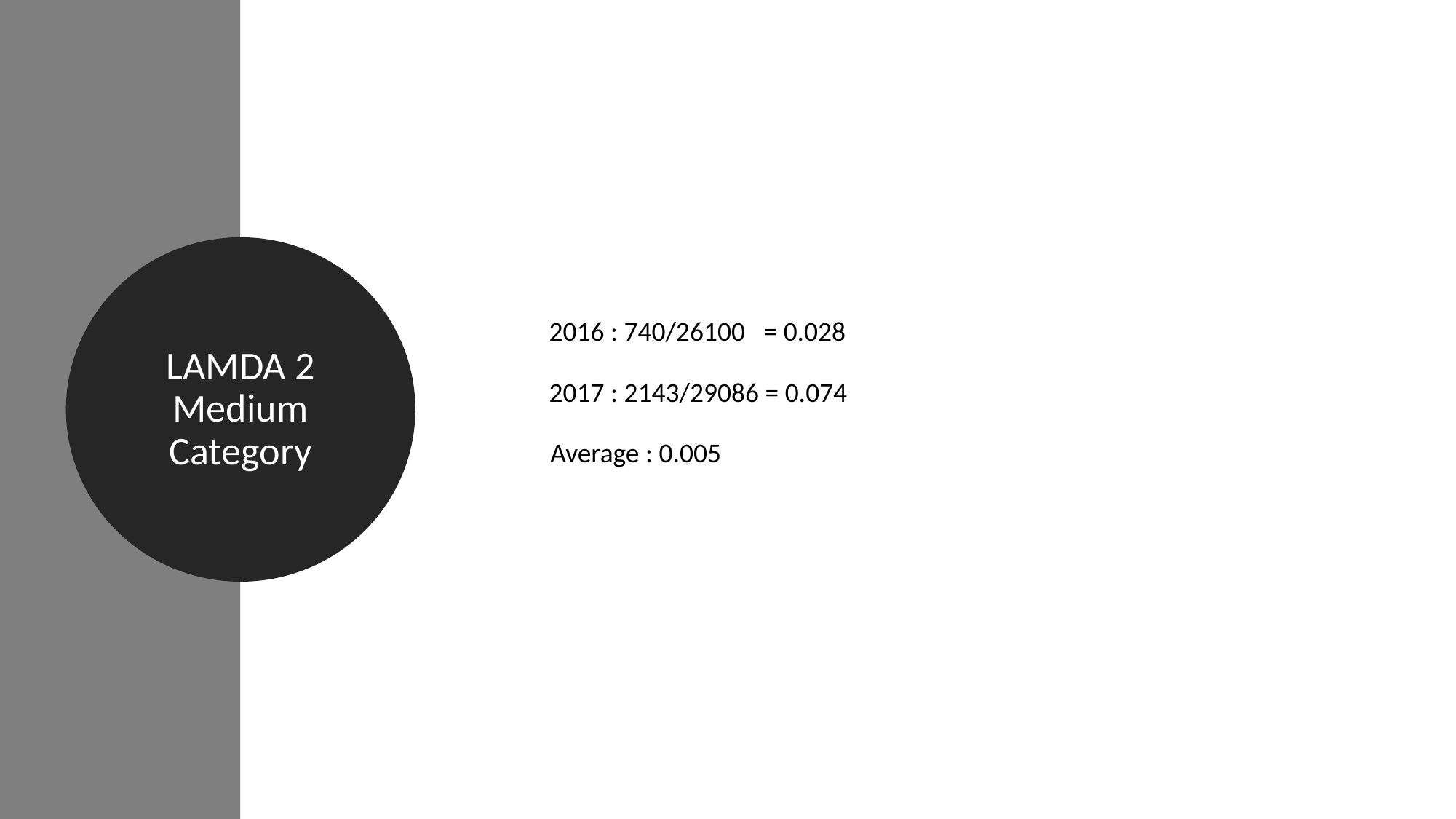

#
LAMDA 2
Medium Category
2016 : 740/26100   = 0.028
2017 : 2143/29086 = 0.074
Average : 0.005